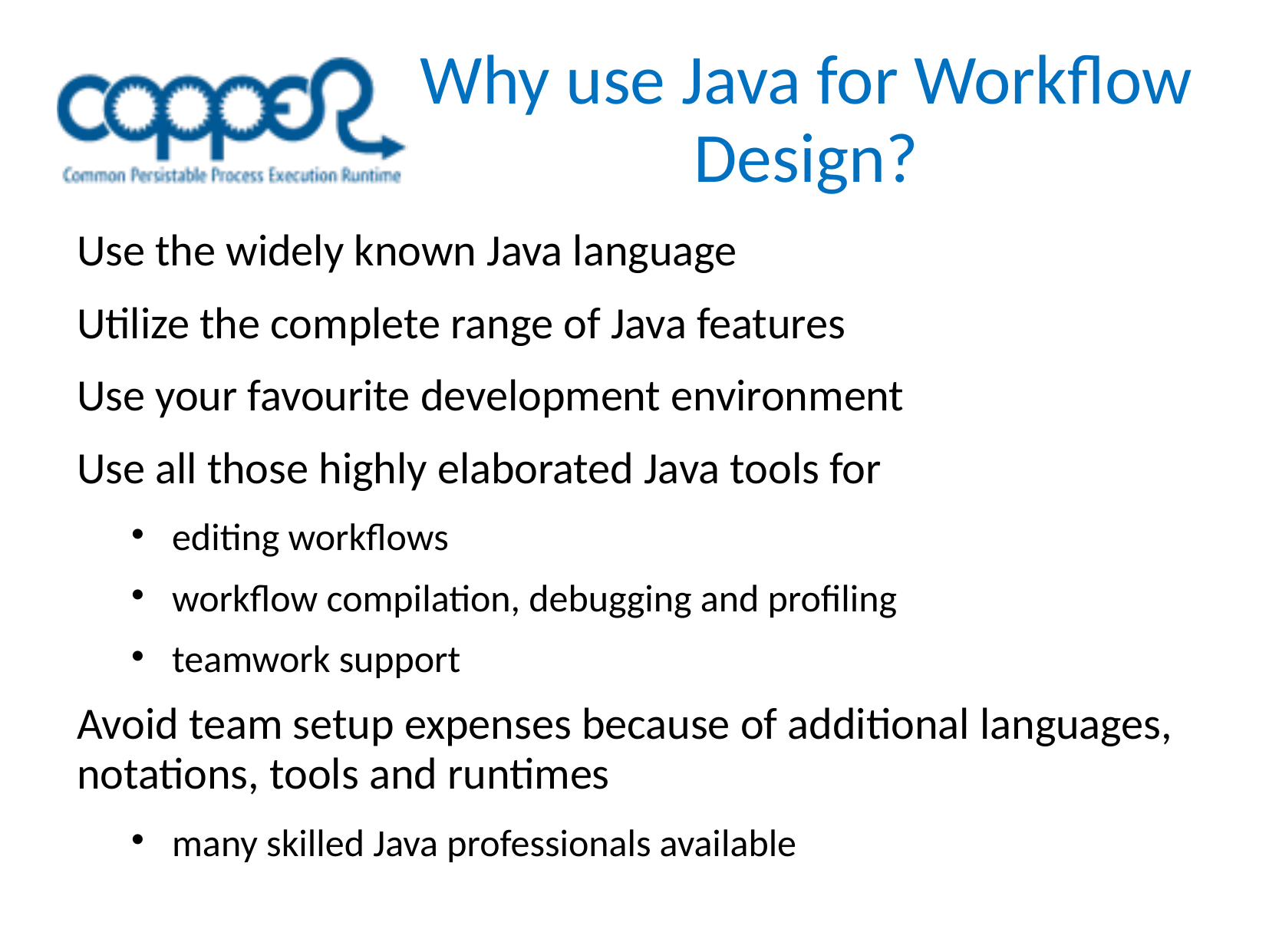

Why use Java for Workflow Design?
Use the widely known Java language
Utilize the complete range of Java features
Use your favourite development environment
Use all those highly elaborated Java tools for
editing workflows
workflow compilation, debugging and profiling
teamwork support
Avoid team setup expenses because of additional languages, notations, tools and runtimes
many skilled Java professionals available